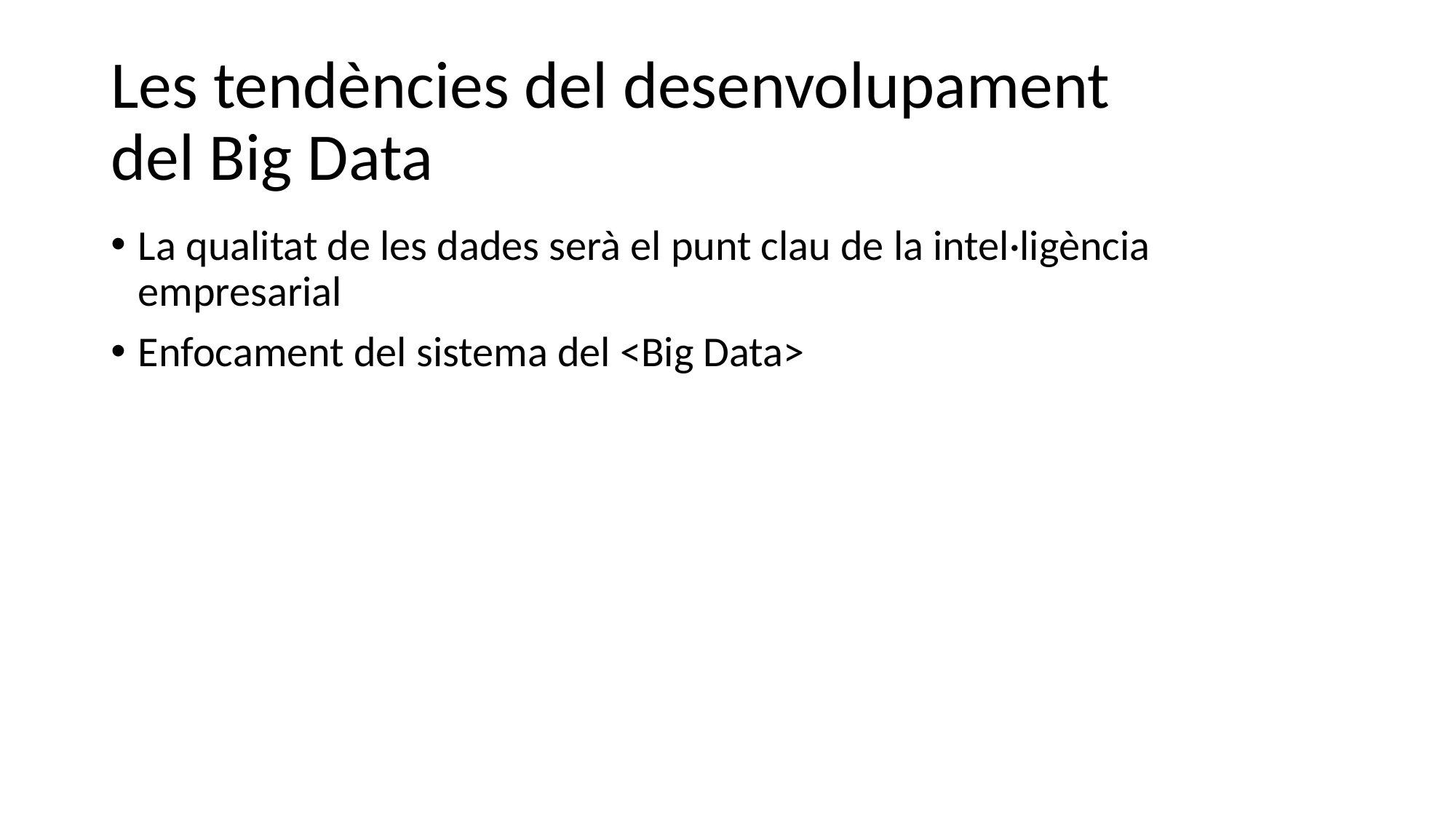

# Les tendències del desenvolupament del Big Data
La qualitat de les dades serà el punt clau de la intel·ligència empresarial
Enfocament del sistema del <Big Data>